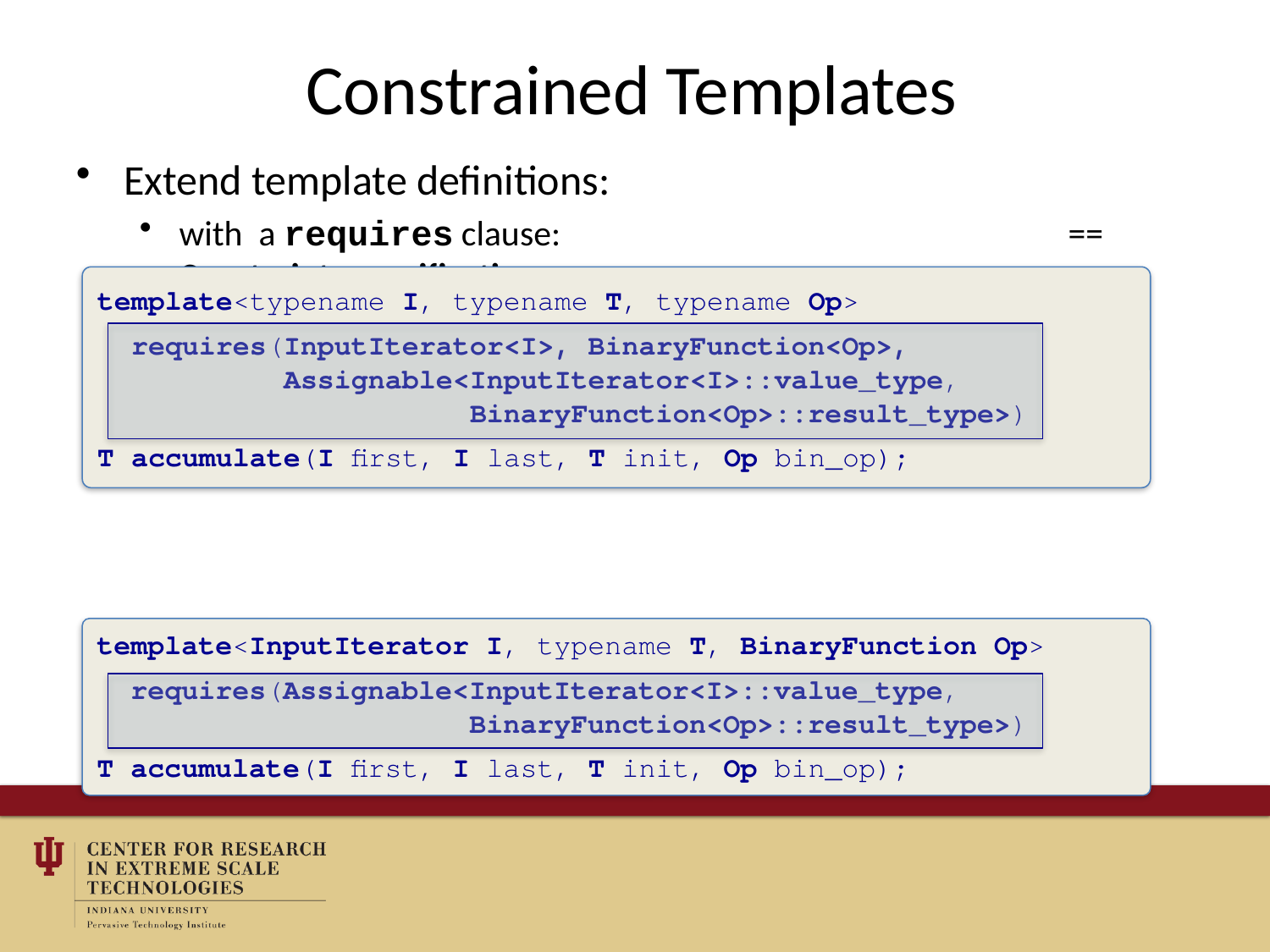

# Constrained Templates
Extend template definitions:
with  a requires clause: 				== Constraints specification.

Using a simplified form:
For more complex constraints: use a requires clause

template<typename I, typename T, typename Op>

  requires(InputIterator<I>, BinaryFunction<Op>,
           Assignable<InputIterator<I>::value_type,
                      BinaryFunction<Op>::result_type>)

T accumulate(I first, I last, T init, Op bin_op);

template<InputIterator I, typename T, BinaryFunction Op>

  requires(Assignable<InputIterator<I>::value_type,
                      BinaryFunction<Op>::result_type>)

T accumulate(I first, I last, T init, Op bin_op);